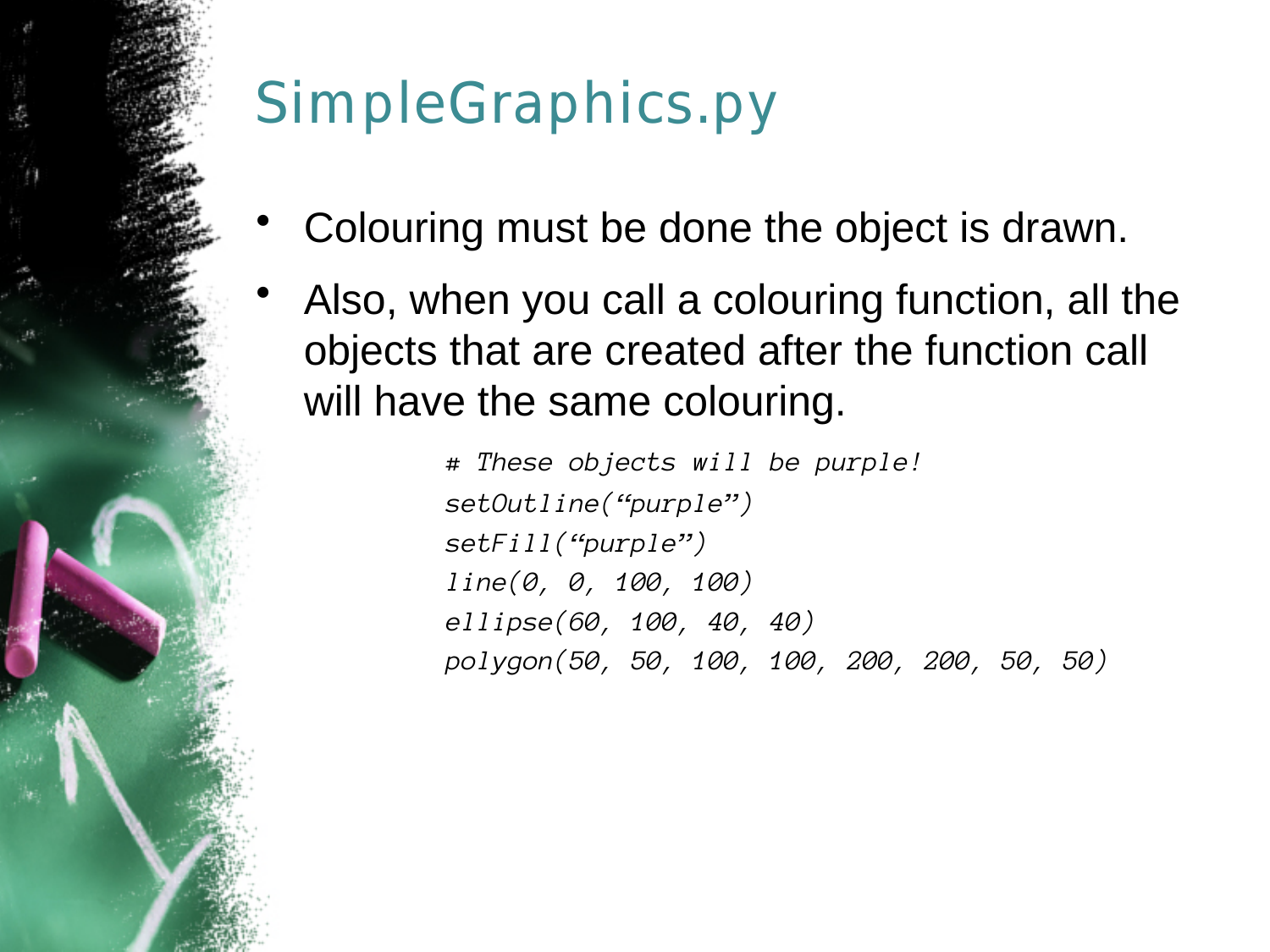

# SimpleGraphics.py
Colouring must be done the object is drawn.
Also, when you call a colouring function, all the objects that are created after the function call will have the same colouring.
	# These objects will be purple!
	setOutline(“purple”)
	setFill(“purple”)
	line(0, 0, 100, 100)
	ellipse(60, 100, 40, 40)
	polygon(50, 50, 100, 100, 200, 200, 50, 50)